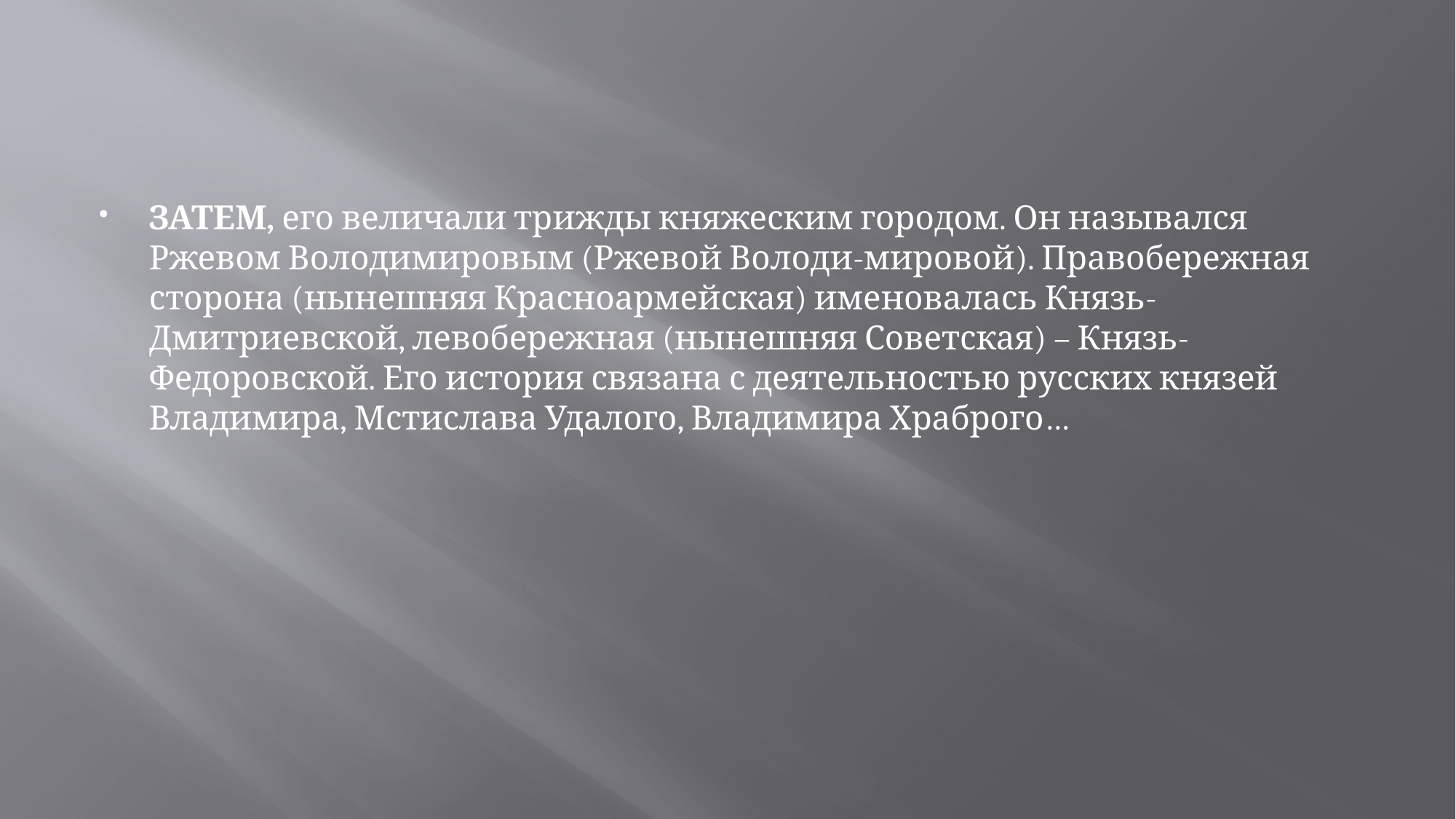

#
ЗАТЕМ, его величали трижды княжеским городом. Он назывался Ржевом Володимировым (Ржевой Володи-мировой). Правобережная сторона (нынешняя Красноармейская) именовалась Князь-Дмитриевской, левобережная (нынешняя Советская) – Князь-Федоровской. Его история связана с деятельностью русских князей Влади­мира, Мстислава Удалого, Владимира Храброго…